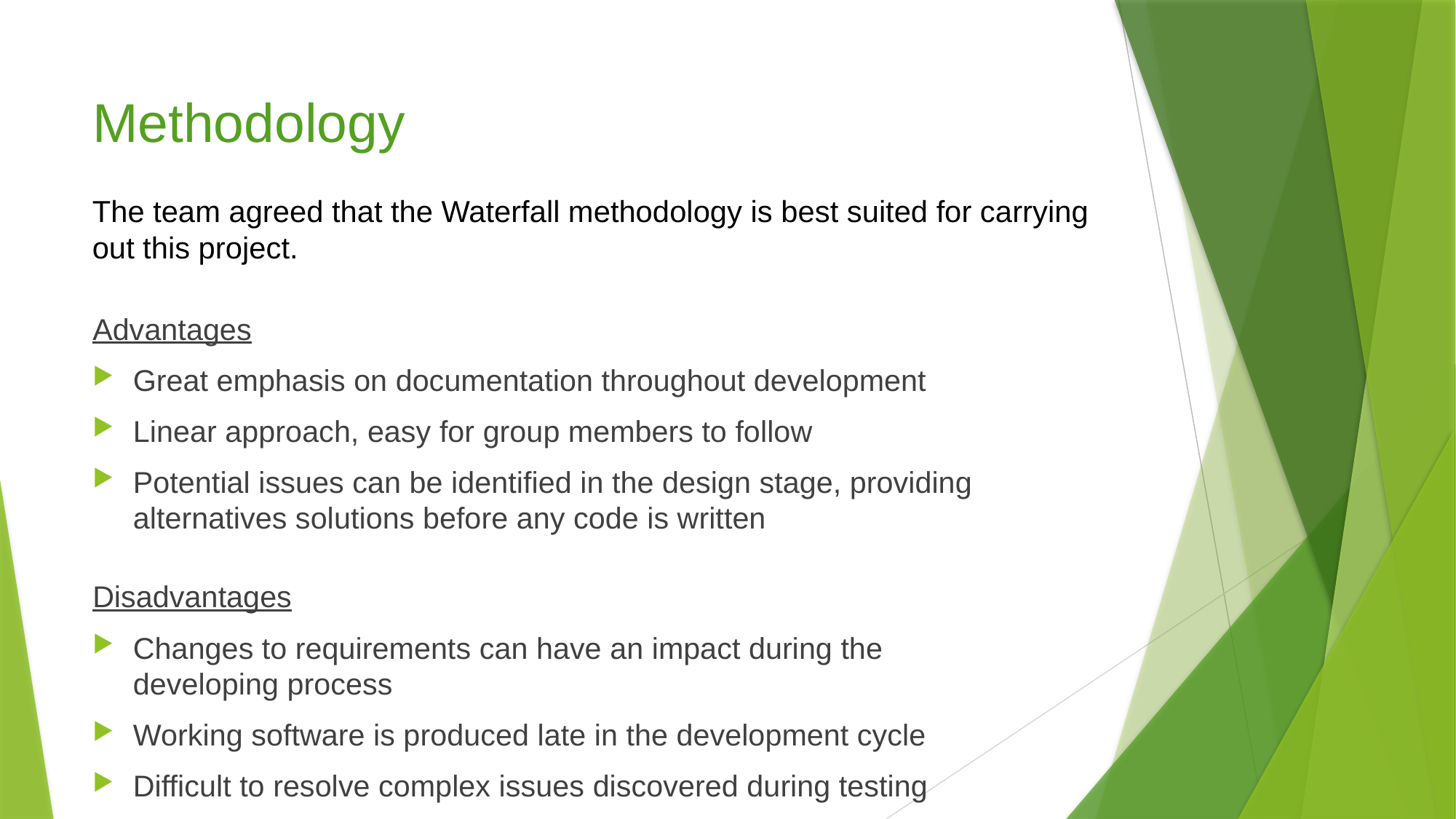

# Methodology
The team agreed that the Waterfall methodology is best suited for carrying out this project.

Advantages
Great emphasis on documentation throughout development
Linear approach, easy for group members to follow
Potential issues can be identified in the design stage, providing alternatives solutions before any code is written

Disadvantages
Changes to requirements can have an impact during the developing process
Working software is produced late in the development cycle
Difficult to resolve complex issues discovered during testing